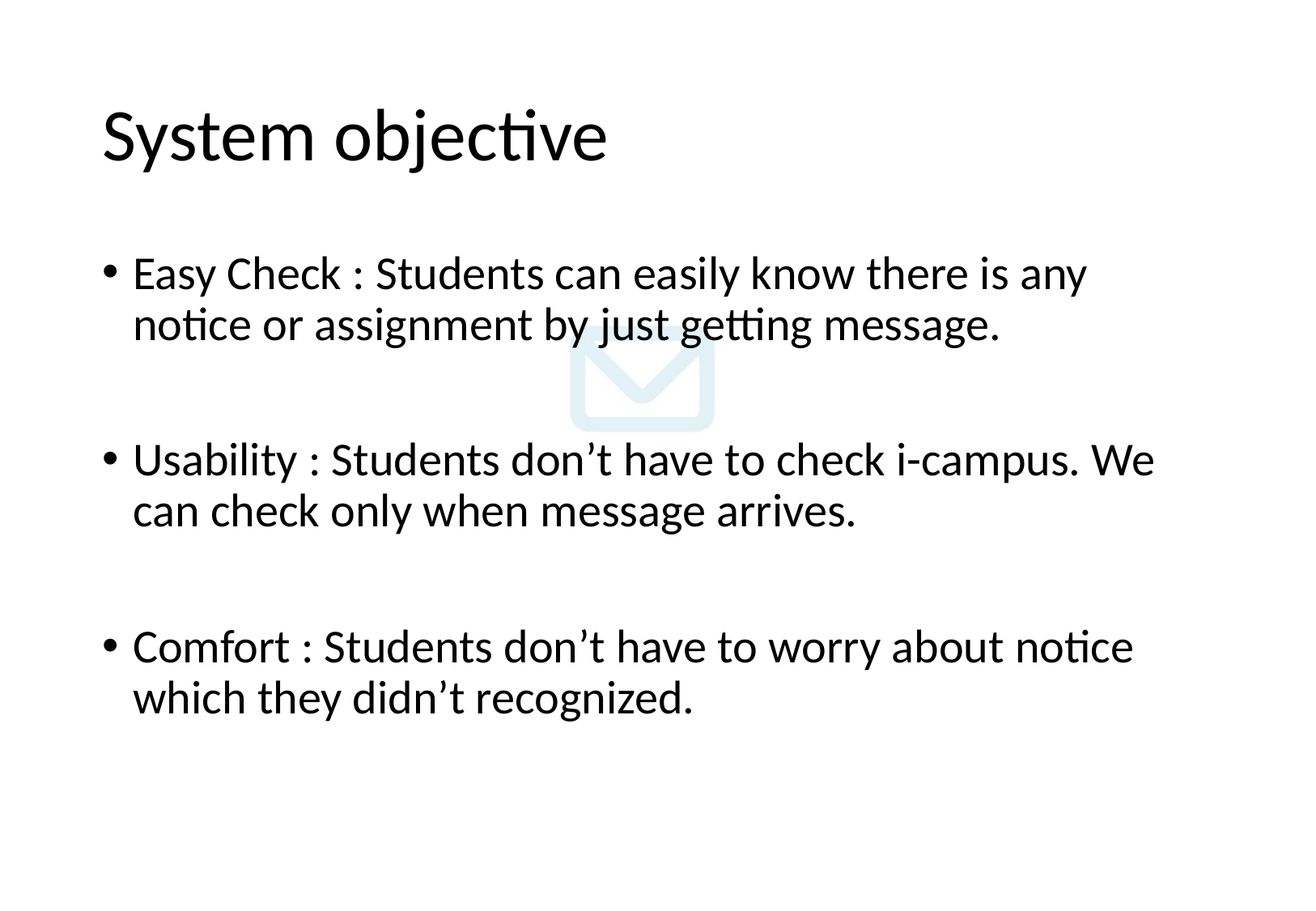

# System objective
Easy Check : Students can easily know there is any notice or assignment by just getting message.

Usability : Students don’t have to check i-campus. We can check only when message arrives.

Comfort : Students don’t have to worry about notice which they didn’t recognized.